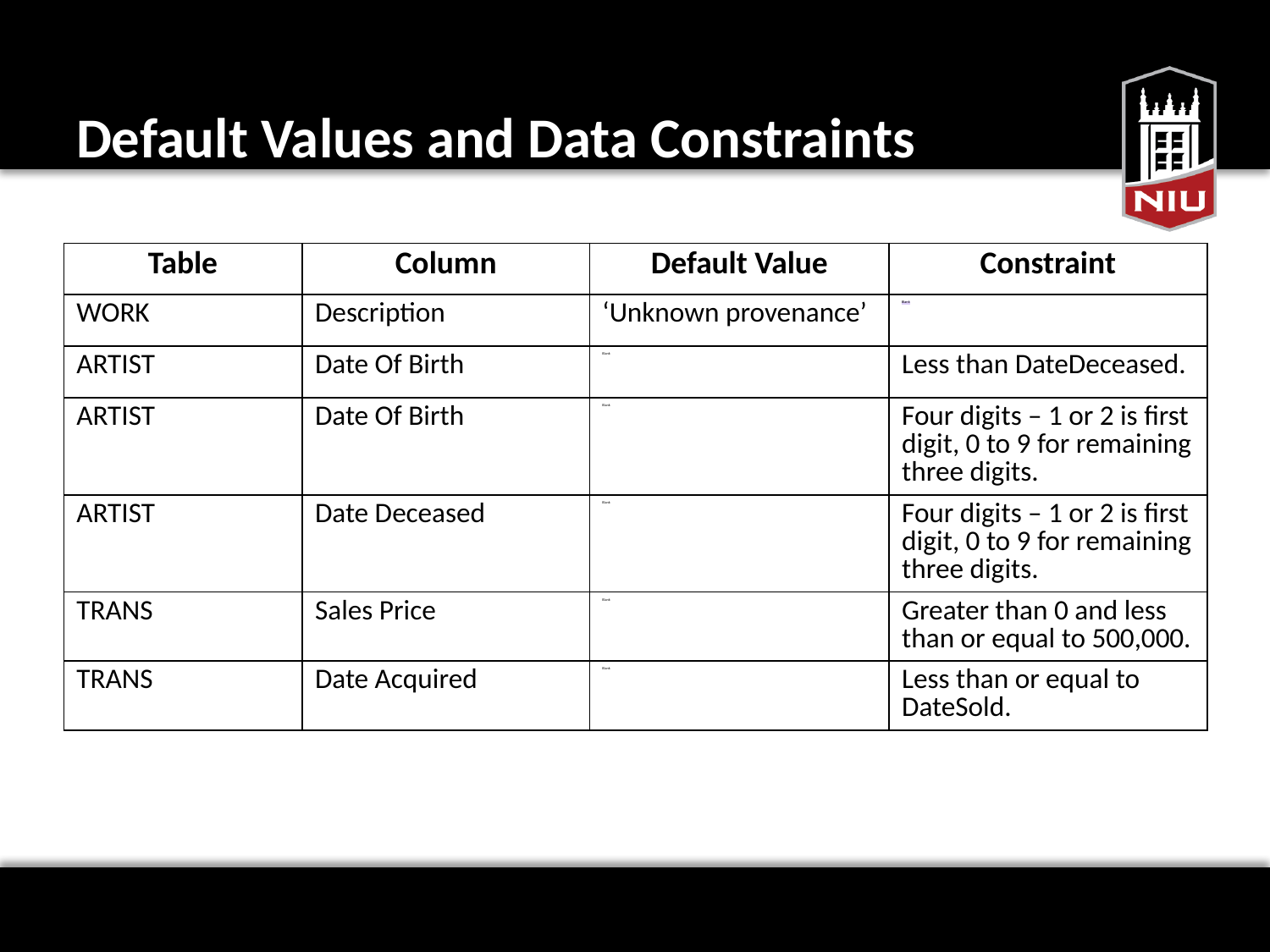

# Default Values and Data Constraints
| Table | Column | Default Value | Constraint |
| --- | --- | --- | --- |
| WORK | Description | ‘Unknown provenance’ | Blank |
| ARTIST | Date Of Birth | Blank | Less than DateDeceased. |
| ARTIST | Date Of Birth | Blank | Four digits – 1 or 2 is first digit, 0 to 9 for remaining three digits. |
| ARTIST | Date Deceased | Blank | Four digits – 1 or 2 is first digit, 0 to 9 for remaining three digits. |
| TRANS | Sales Price | Blank | Greater than 0 and less than or equal to 500,000. |
| TRANS | Date Acquired | Blank | Less than or equal to DateSold. |